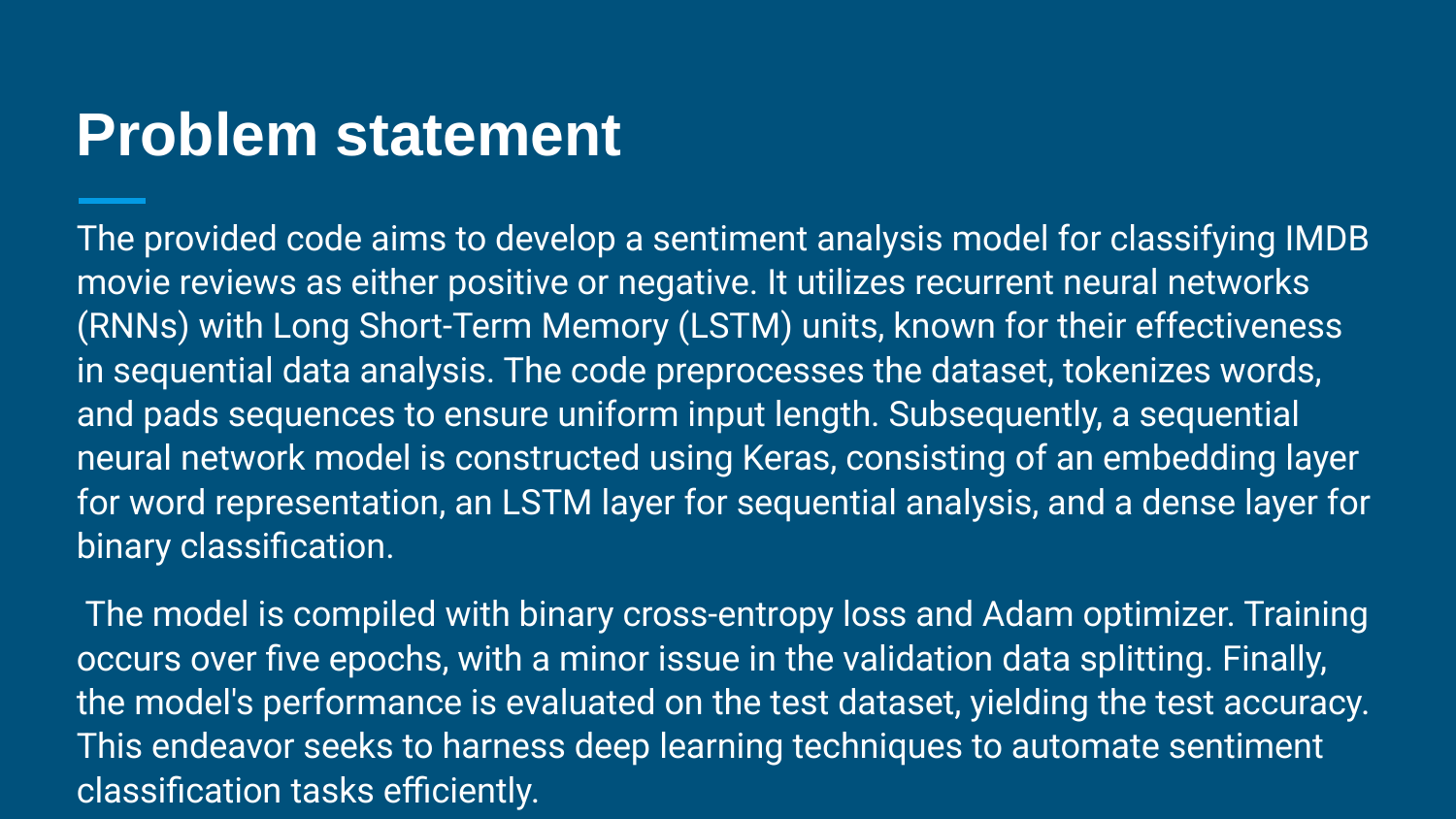

# Problem statement
The provided code aims to develop a sentiment analysis model for classifying IMDB movie reviews as either positive or negative. It utilizes recurrent neural networks (RNNs) with Long Short-Term Memory (LSTM) units, known for their effectiveness in sequential data analysis. The code preprocesses the dataset, tokenizes words, and pads sequences to ensure uniform input length. Subsequently, a sequential neural network model is constructed using Keras, consisting of an embedding layer for word representation, an LSTM layer for sequential analysis, and a dense layer for binary classification.
 The model is compiled with binary cross-entropy loss and Adam optimizer. Training occurs over five epochs, with a minor issue in the validation data splitting. Finally, the model's performance is evaluated on the test dataset, yielding the test accuracy. This endeavor seeks to harness deep learning techniques to automate sentiment classification tasks efficiently.